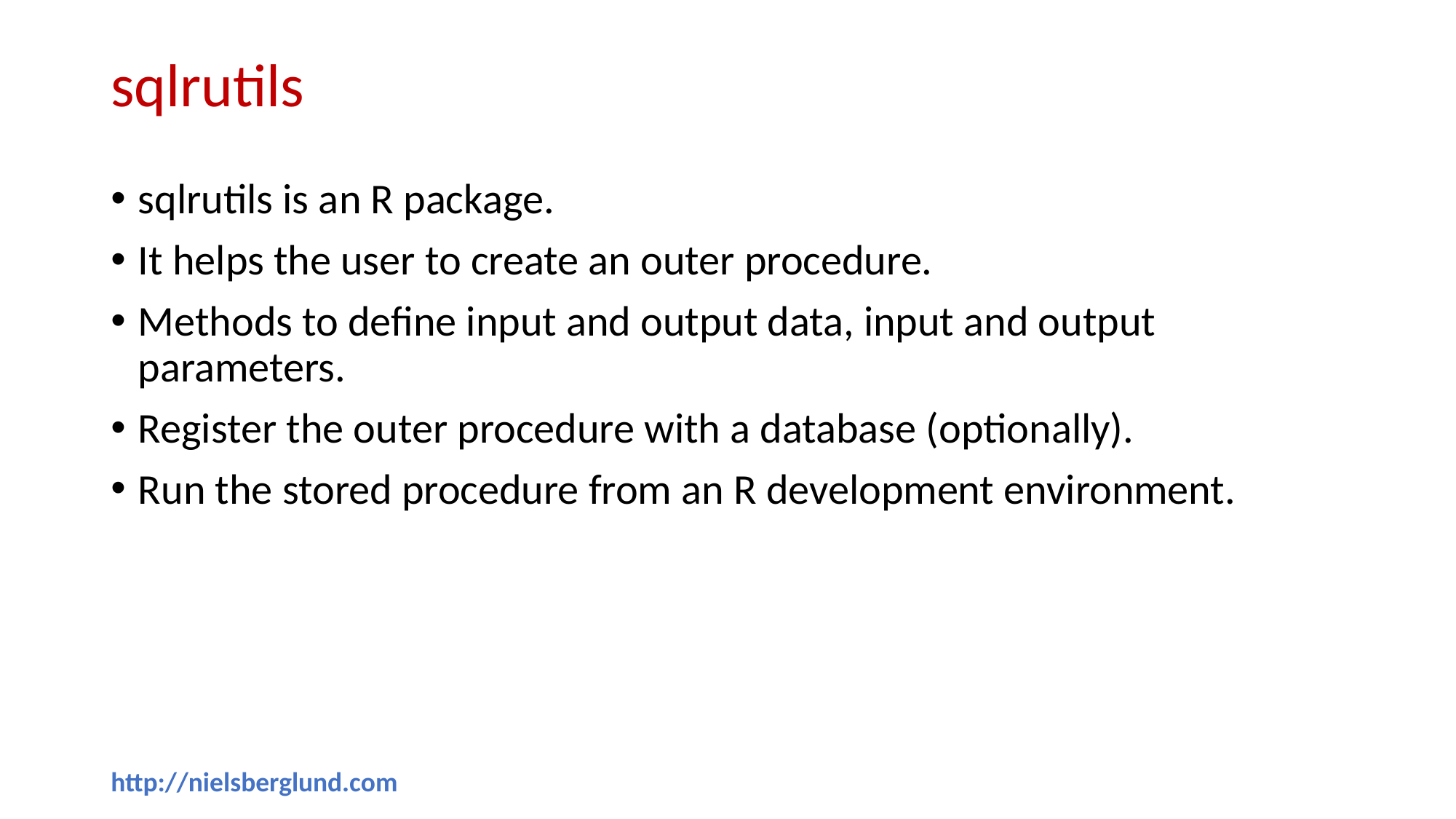

# sqlrutils
sqlrutils is an R package.
It helps the user to create an outer procedure.
Methods to define input and output data, input and output parameters.
Register the outer procedure with a database (optionally).
Run the stored procedure from an R development environment.
http://nielsberglund.com